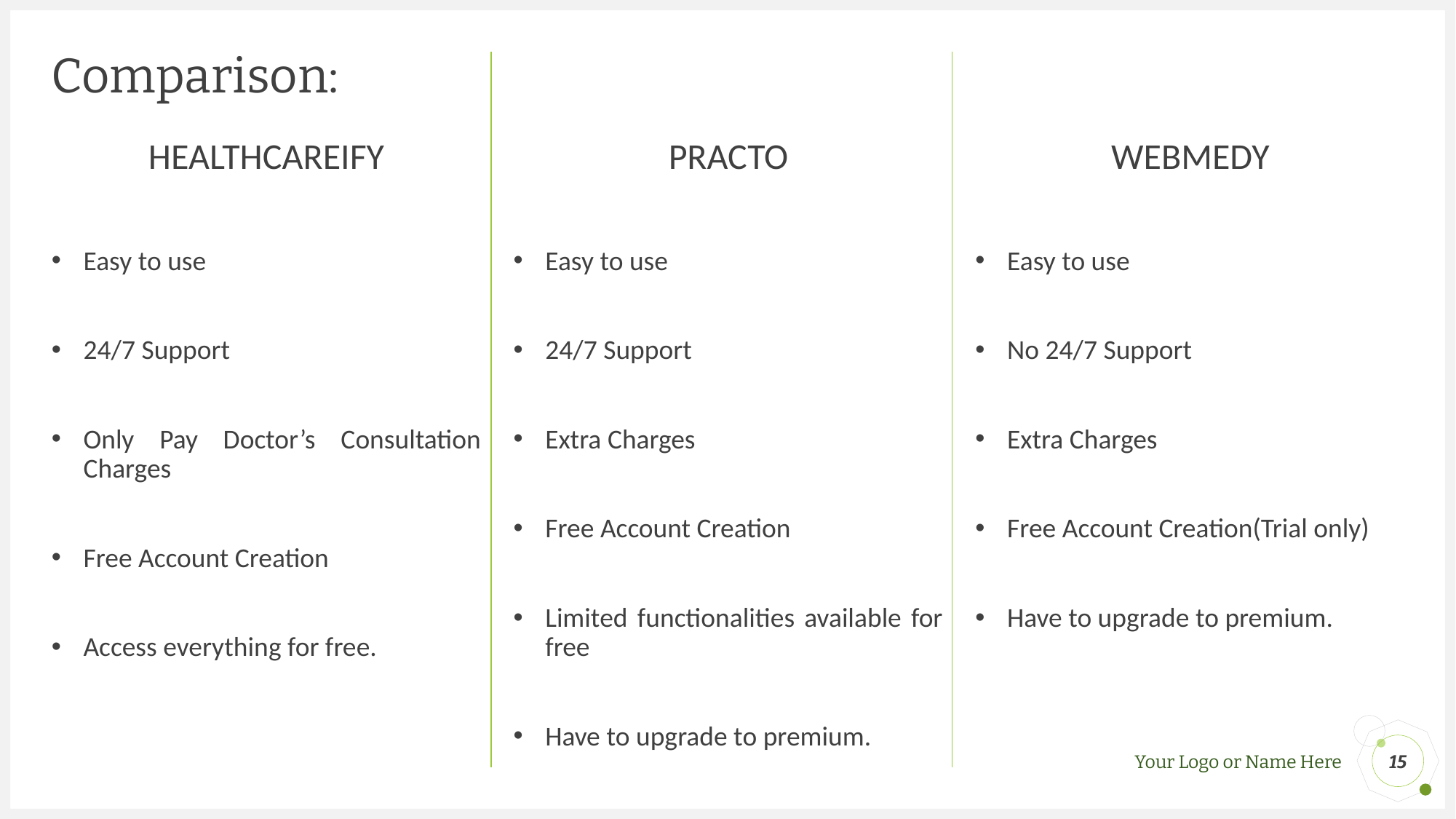

# Comparison:
HEALTHCAREIFY

Easy to use

24/7 Support

Only Pay Doctor’s Consultation Charges

Free Account Creation

Access everything for free.
PRACTO

Easy to use

24/7 Support

Extra Charges

Free Account Creation

Limited functionalities available for free

Have to upgrade to premium.
WEBMEDY

Easy to use

No 24/7 Support

Extra Charges

Free Account Creation(Trial only)

Have to upgrade to premium.

15